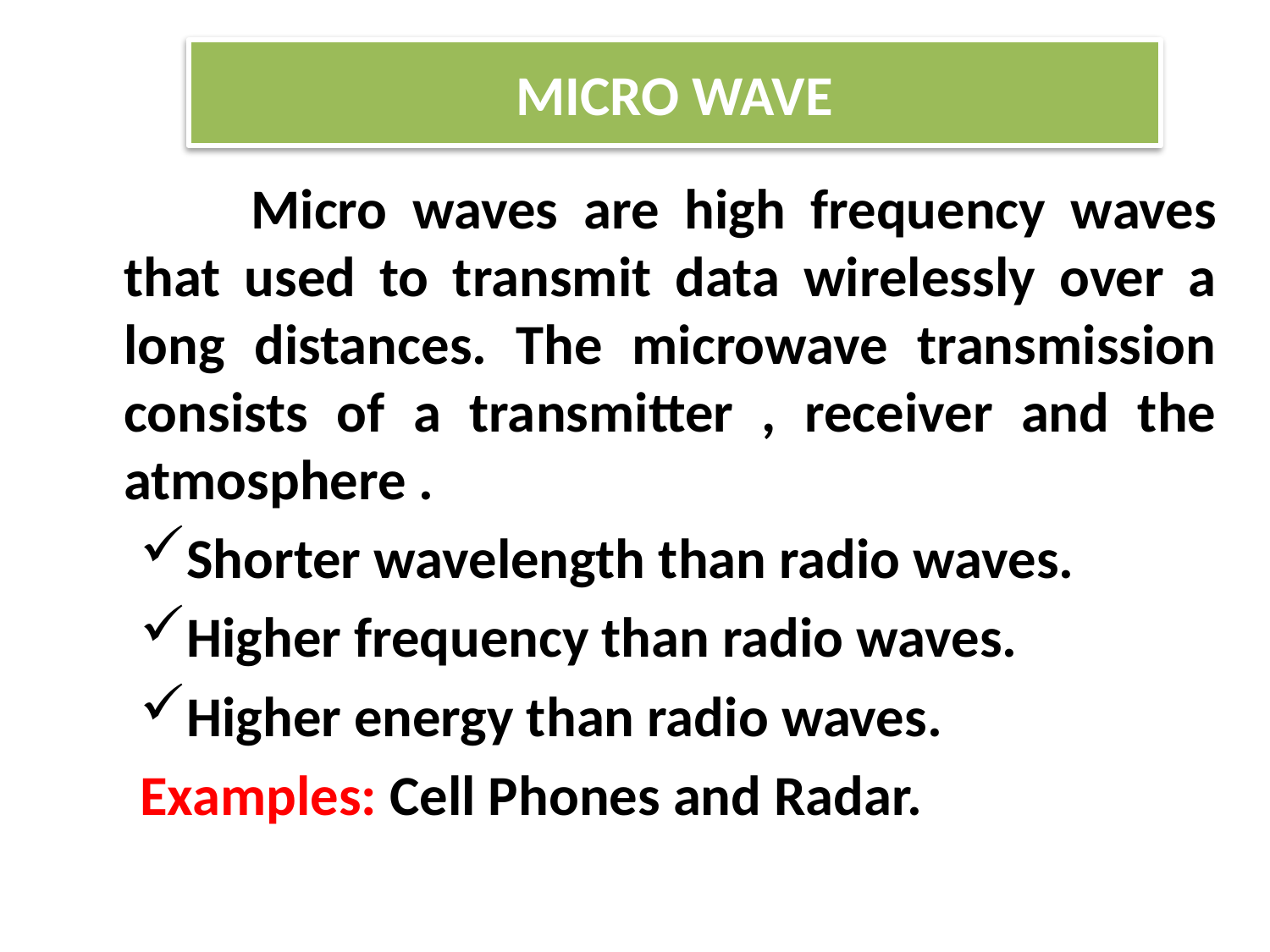

MICRO WAVE
# Micro waves are high frequency waves that used to transmit data wirelessly over a long distances. The microwave transmission consists of a transmitter , receiver and the atmosphere .
Shorter wavelength than radio waves.
Higher frequency than radio waves.
Higher energy than radio waves.
Examples: Cell Phones and Radar.